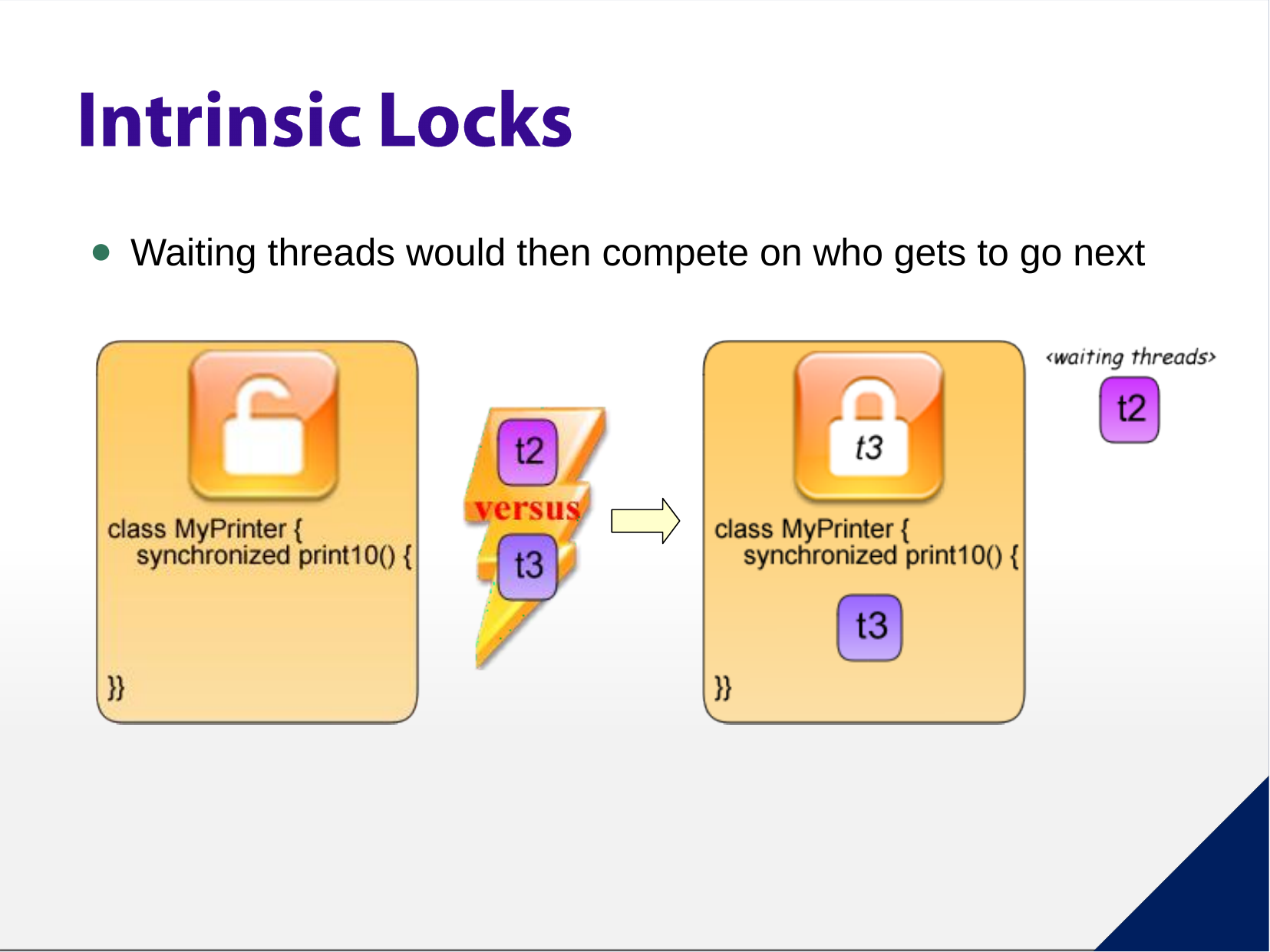

Waiting threads would then compete on who gets to go next